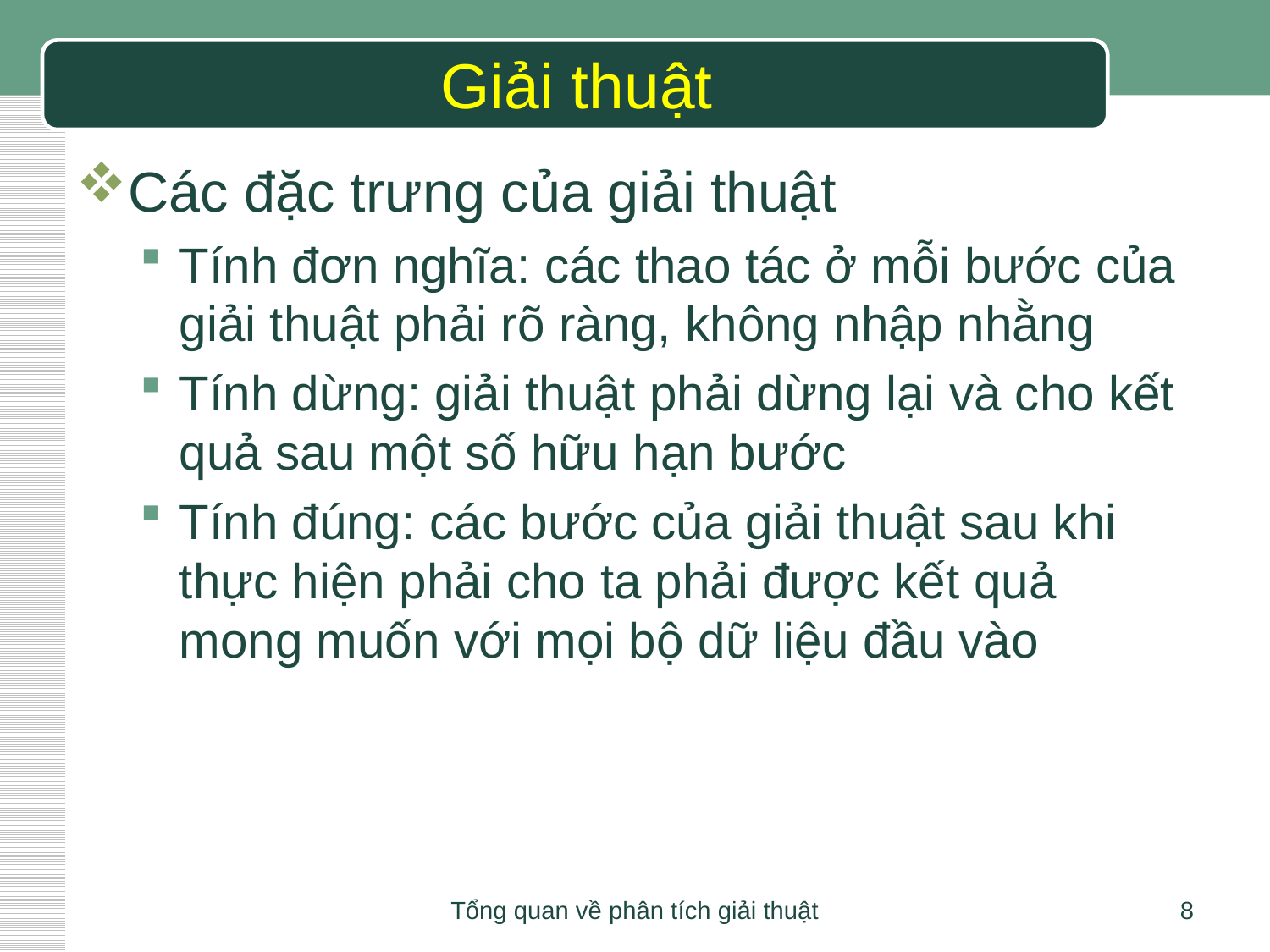

# Giải thuật
Các đặc trưng của giải thuật
Tính đơn nghĩa: các thao tác ở mỗi bước của giải thuật phải rõ ràng, không nhập nhằng
Tính dừng: giải thuật phải dừng lại và cho kết quả sau một số hữu hạn bước
Tính đúng: các bước của giải thuật sau khi thực hiện phải cho ta phải được kết quả mong muốn với mọi bộ dữ liệu đầu vào

Tổng quan về phân tích giải thuật
8